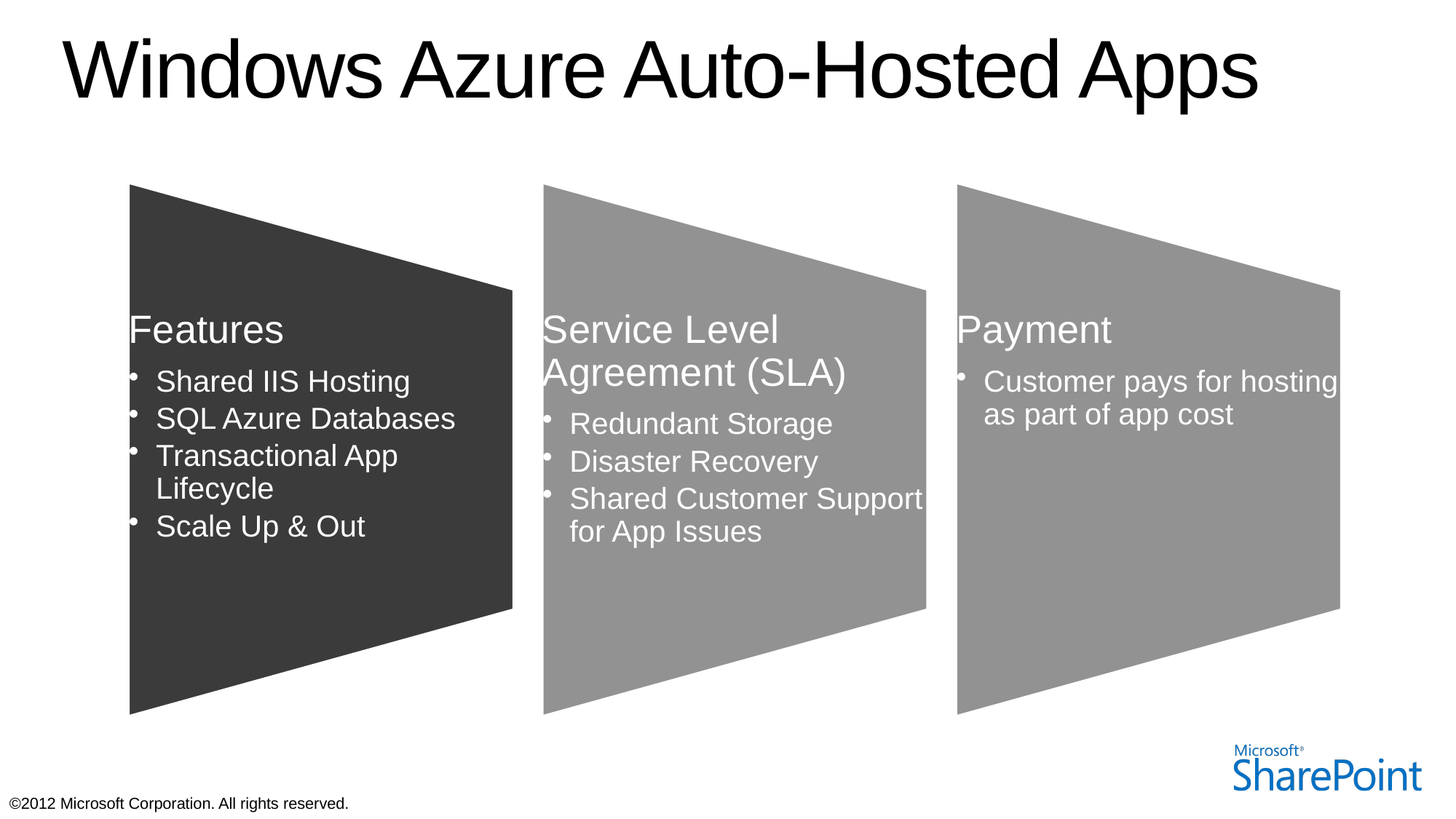

# Windows Azure Auto-Hosted Apps

Features
Shared IIS Hosting
SQL Azure Databases
Transactional App Lifecycle
Scale Up & Out
Service Level Agreement (SLA)
Redundant Storage
Disaster Recovery
Shared Customer Support for App Issues
Payment
Customer pays for hosting as part of app cost